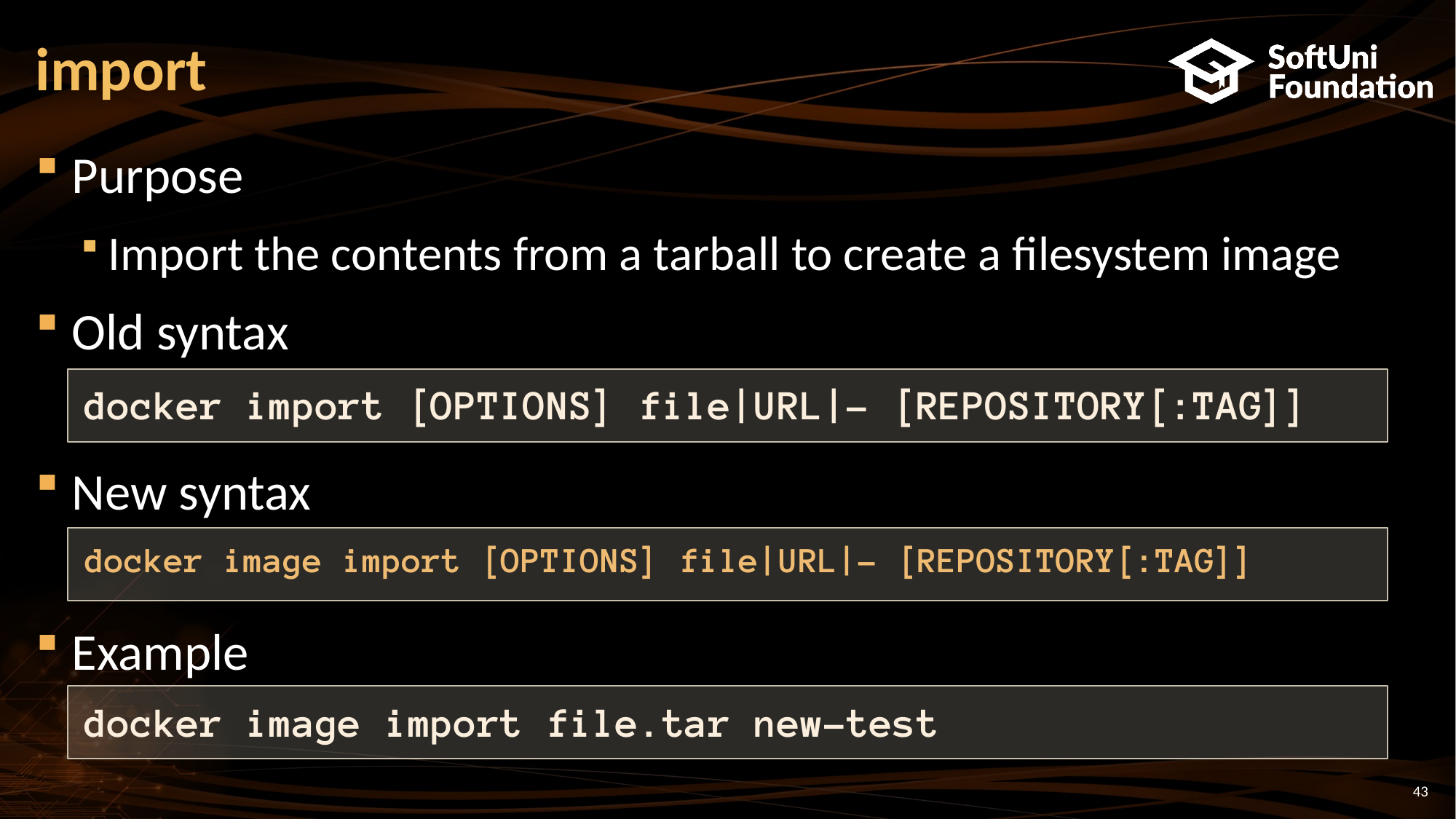

# import
Purpose
Import the contents from a tarball to create a filesystem image
Old syntax

New syntax

Example
docker import [OPTIONS] file|URL|- [REPOSITORY[:TAG]]
docker image import [OPTIONS] file|URL|- [REPOSITORY[:TAG]]
docker image import file.tar new-test
43